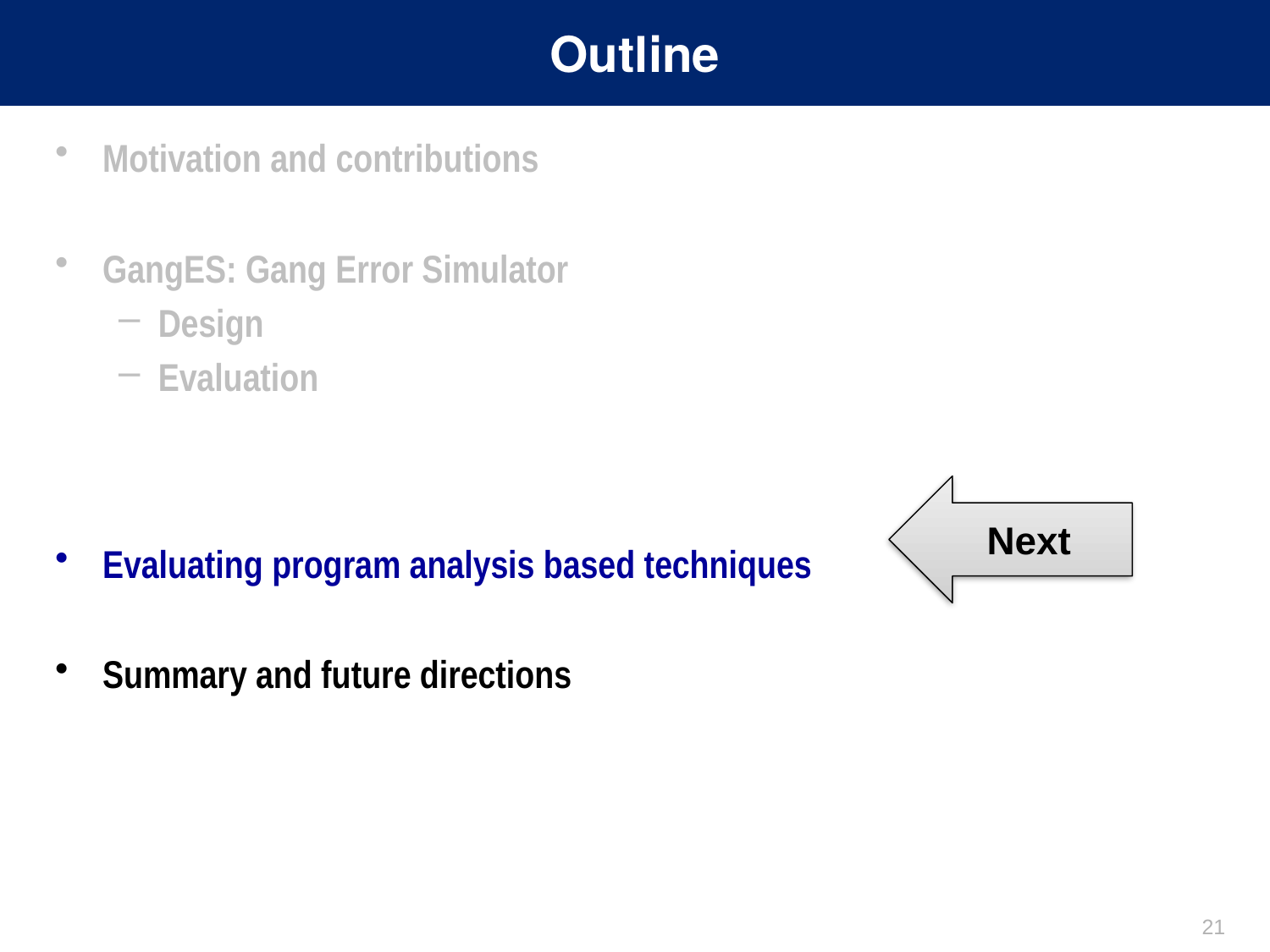

# Outline
Motivation and contributions

GangES: Gang Error Simulator
Design
Evaluation

Evaluating program analysis based techniques

Summary and future directions
Next
21